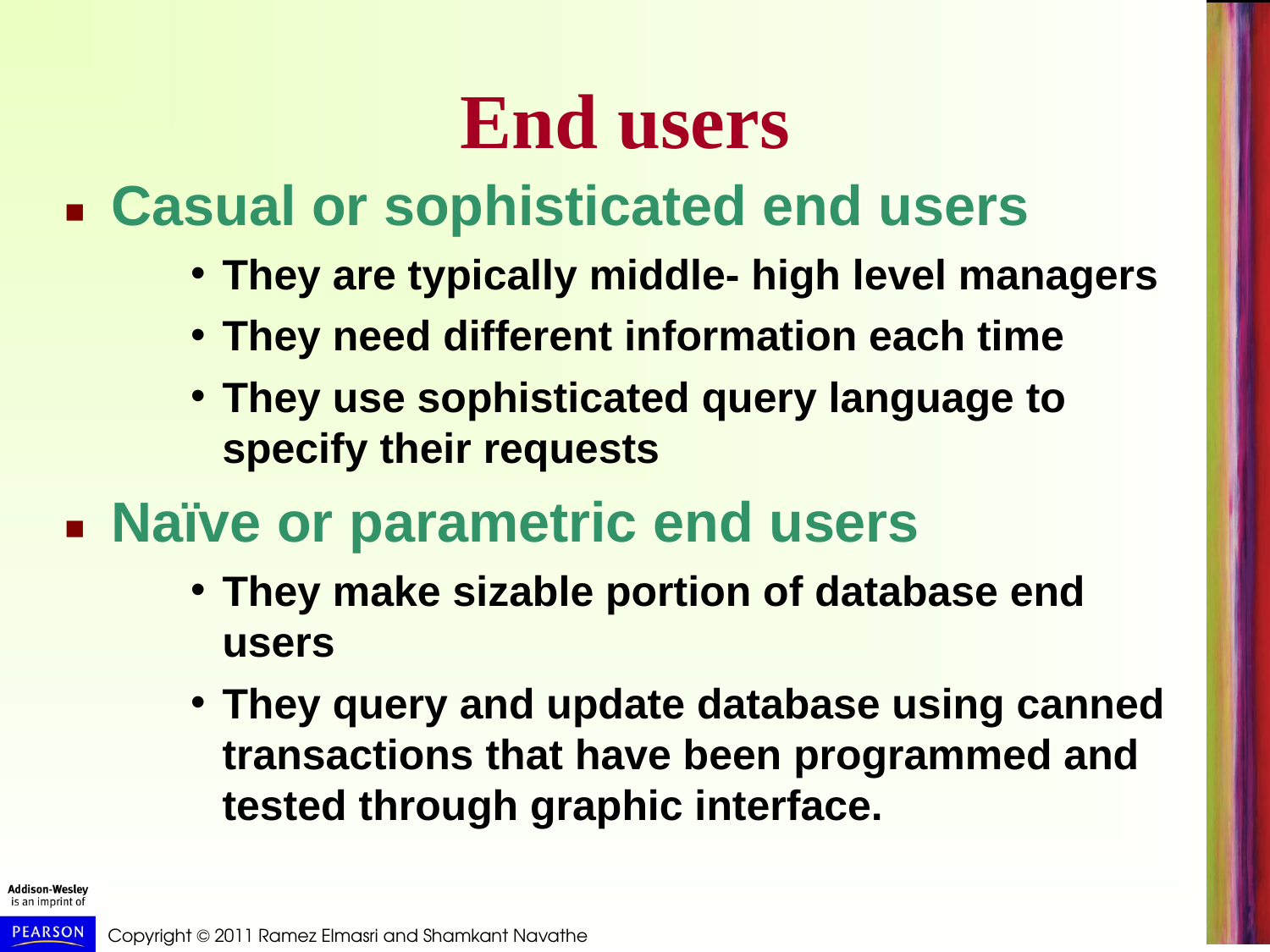

# End users
Casual or sophisticated end users
They are typically middle- high level managers
They need different information each time
They use sophisticated query language to specify their requests
Naïve or parametric end users
They make sizable portion of database end users
They query and update database using canned transactions that have been programmed and tested through graphic interface.